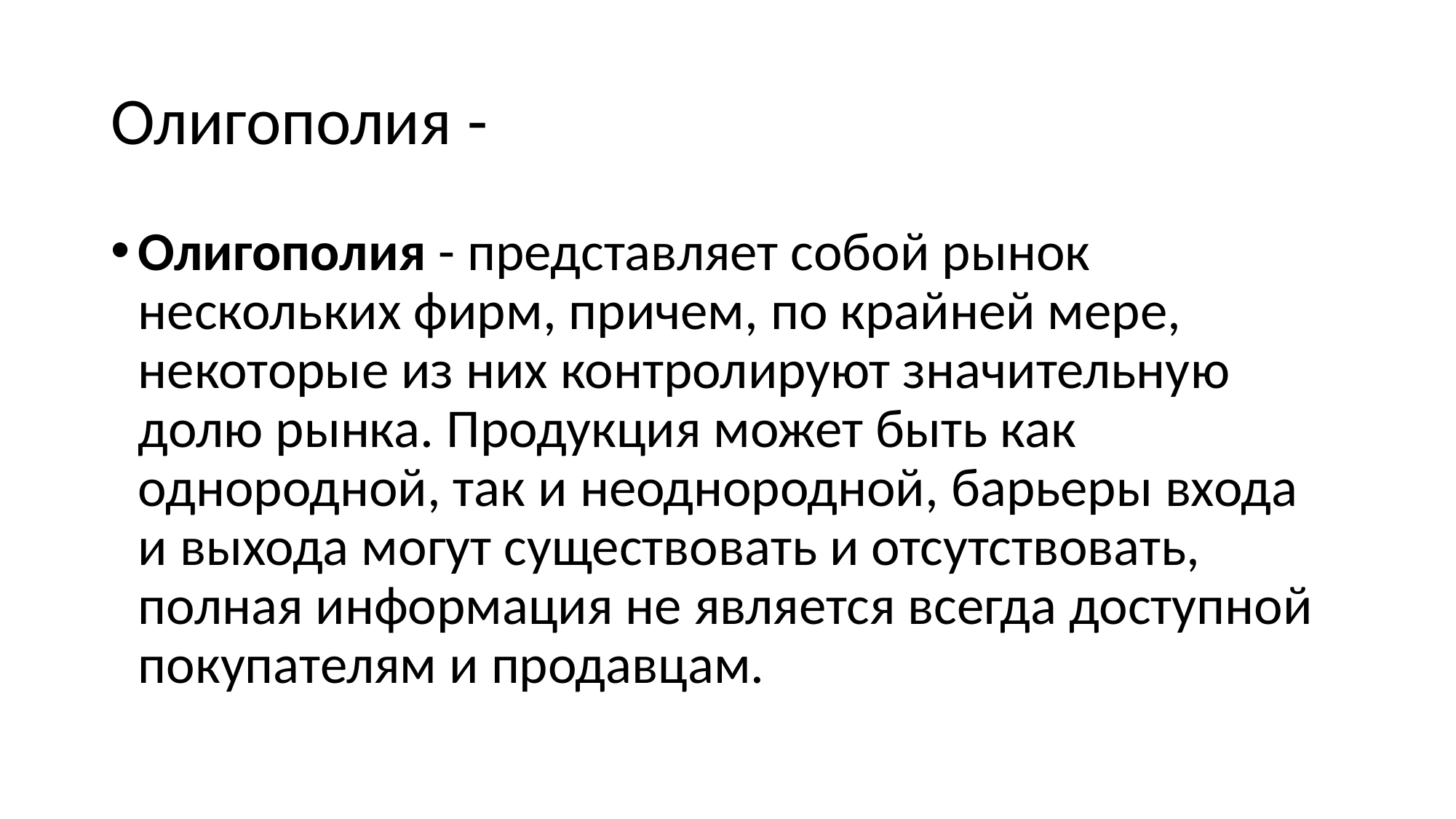

# Олигополия -
Олигополия - представляет собой рынок
нескольких фирм, причем, по крайней мере,
некоторые из них контролируют значительную
долю рынка. Продукция может быть как
однородной, так и неоднородной, барьеры входа
и выхода могут существовать и отсутствовать,
полная информация не является всегда доступной
покупателям и продавцам.